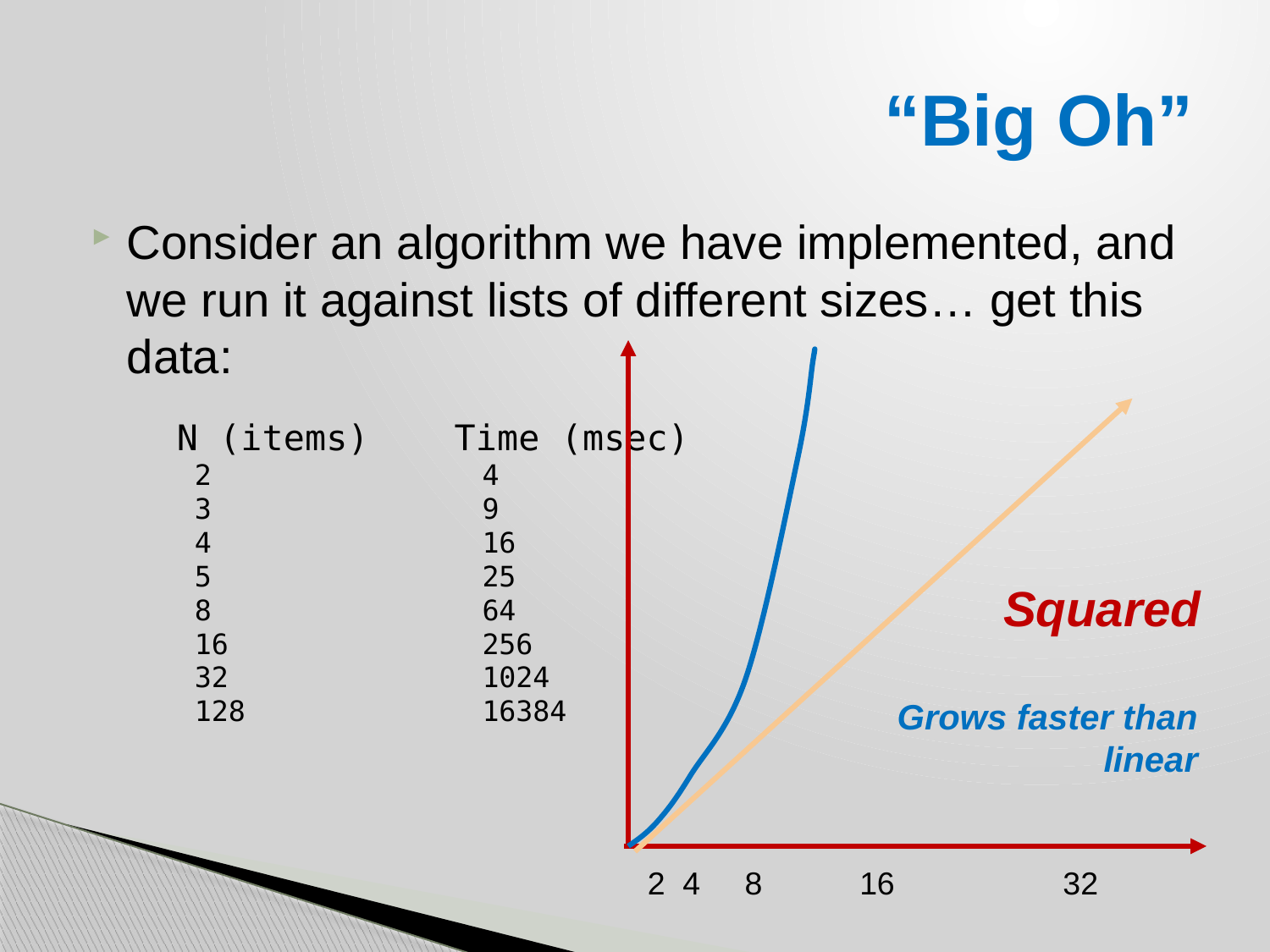

# “Big Oh”
Consider an algorithm we have implemented, and we run it against lists of different sizes… get this data:
    N (items)    Time (msec)
    2                4
    3                9
    4                16
    5                25
    8                64
    16               256
    32               1024
    128              16384

Squared
Grows faster than linear
2  4     8           16                   32